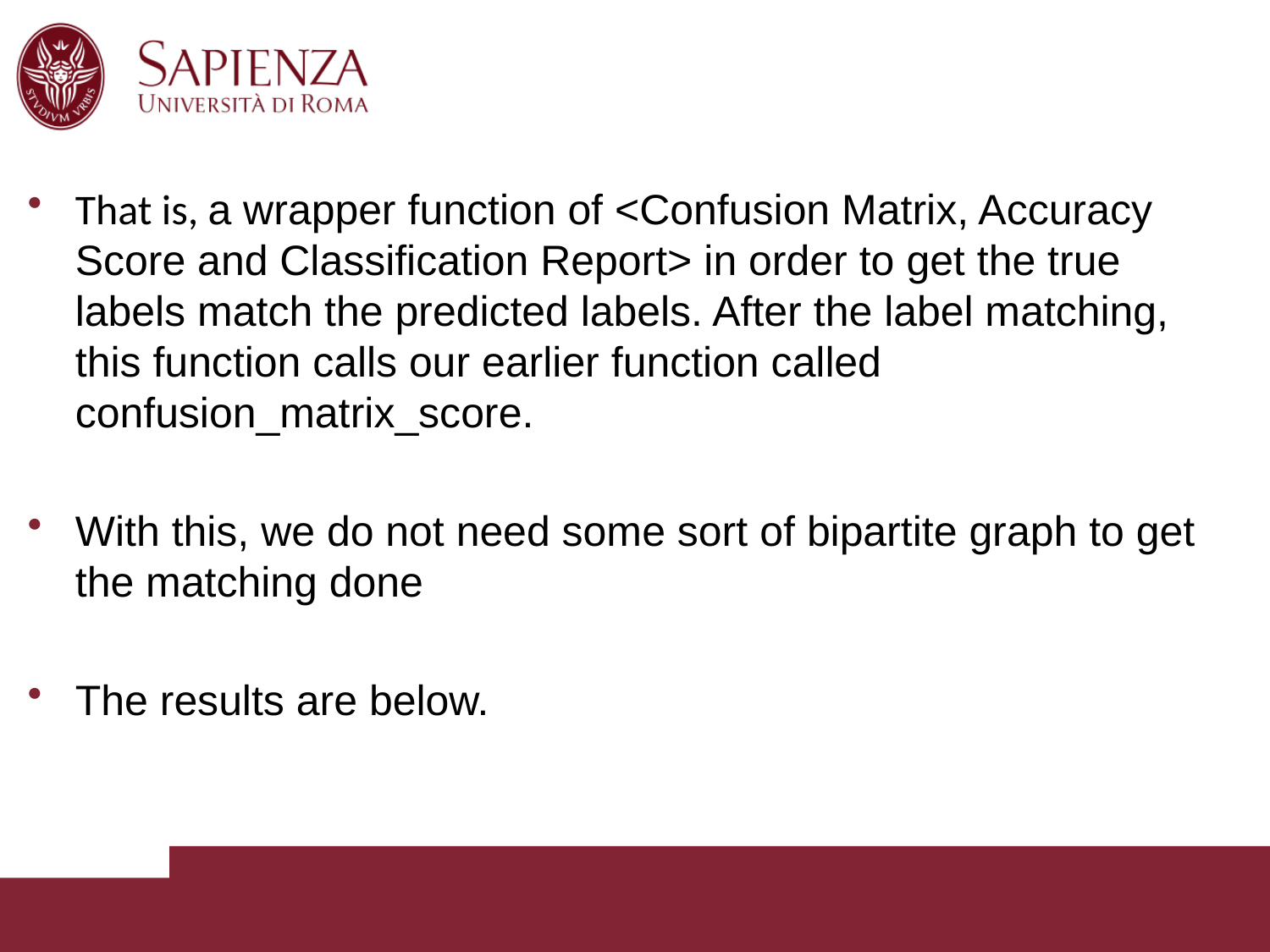

That is, a wrapper function of <Confusion Matrix, Accuracy Score and Classification Report> in order to get the true labels match the predicted labels. After the label matching, this function calls our earlier function called confusion_matrix_score.

With this, we do not need some sort of bipartite graph to get the matching done

The results are below.